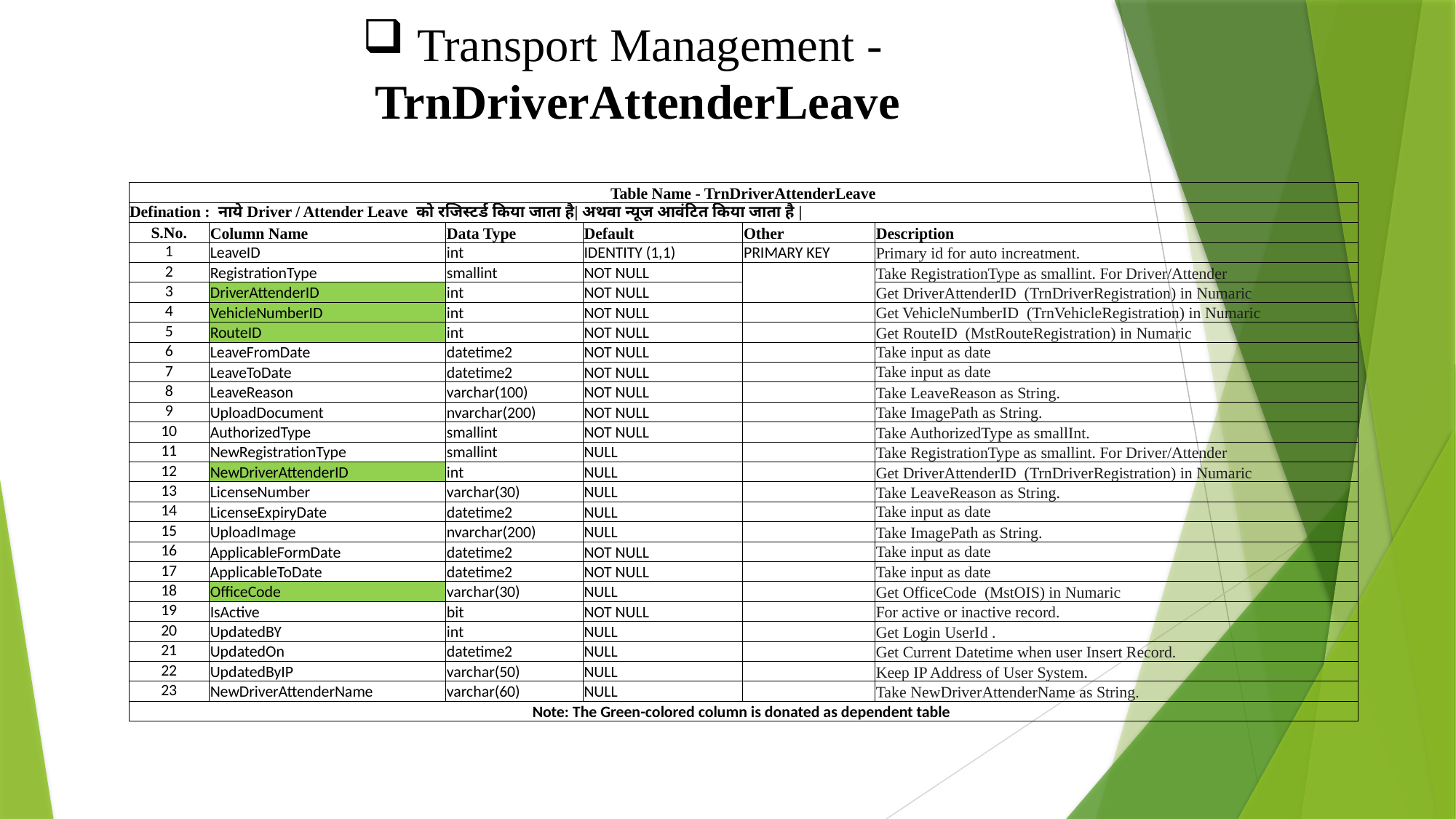

Transport Management -TrnDriverAttenderLeave
| Table Name - TrnDriverAttenderLeave |  |  |  |  |  |
| --- | --- | --- | --- | --- | --- |
| Defination : नाये Driver / Attender Leave को रजिस्टर्ड किया जाता है| अथवा न्यूज आवंटित किया जाता है | |  |  |  |  |  |
| S.No. | Column Name | Data Type | Default | Other | Description |
| 1 | LeaveID | int | IDENTITY (1,1) | PRIMARY KEY | Primary id for auto increatment. |
| 2 | RegistrationType | smallint | NOT NULL |  | Take RegistrationType as smallint. For Driver/Attender |
| 3 | DriverAttenderID | int | NOT NULL |  | Get DriverAttenderID (TrnDriverRegistration) in Numaric |
| 4 | VehicleNumberID | int | NOT NULL |  | Get VehicleNumberID (TrnVehicleRegistration) in Numaric |
| 5 | RouteID | int | NOT NULL |  | Get RouteID (MstRouteRegistration) in Numaric |
| 6 | LeaveFromDate | datetime2 | NOT NULL |  | Take input as date |
| 7 | LeaveToDate | datetime2 | NOT NULL |  | Take input as date |
| 8 | LeaveReason | varchar(100) | NOT NULL |  | Take LeaveReason as String. |
| 9 | UploadDocument | nvarchar(200) | NOT NULL |  | Take ImagePath as String. |
| 10 | AuthorizedType | smallint | NOT NULL |  | Take AuthorizedType as smallInt. |
| 11 | NewRegistrationType | smallint | NULL |  | Take RegistrationType as smallint. For Driver/Attender |
| 12 | NewDriverAttenderID | int | NULL |  | Get DriverAttenderID (TrnDriverRegistration) in Numaric |
| 13 | LicenseNumber | varchar(30) | NULL |  | Take LeaveReason as String. |
| 14 | LicenseExpiryDate | datetime2 | NULL |  | Take input as date |
| 15 | UploadImage | nvarchar(200) | NULL |  | Take ImagePath as String. |
| 16 | ApplicableFormDate | datetime2 | NOT NULL |  | Take input as date |
| 17 | ApplicableToDate | datetime2 | NOT NULL |  | Take input as date |
| 18 | OfficeCode | varchar(30) | NULL |  | Get OfficeCode (MstOIS) in Numaric |
| 19 | IsActive | bit | NOT NULL |  | For active or inactive record. |
| 20 | UpdatedBY | int | NULL |  | Get Login UserId . |
| 21 | UpdatedOn | datetime2 | NULL |  | Get Current Datetime when user Insert Record. |
| 22 | UpdatedByIP | varchar(50) | NULL |  | Keep IP Address of User System. |
| 23 | NewDriverAttenderName | varchar(60) | NULL |  | Take NewDriverAttenderName as String. |
| Note: The Green-colored column is donated as dependent table |  |  |  |  |  |